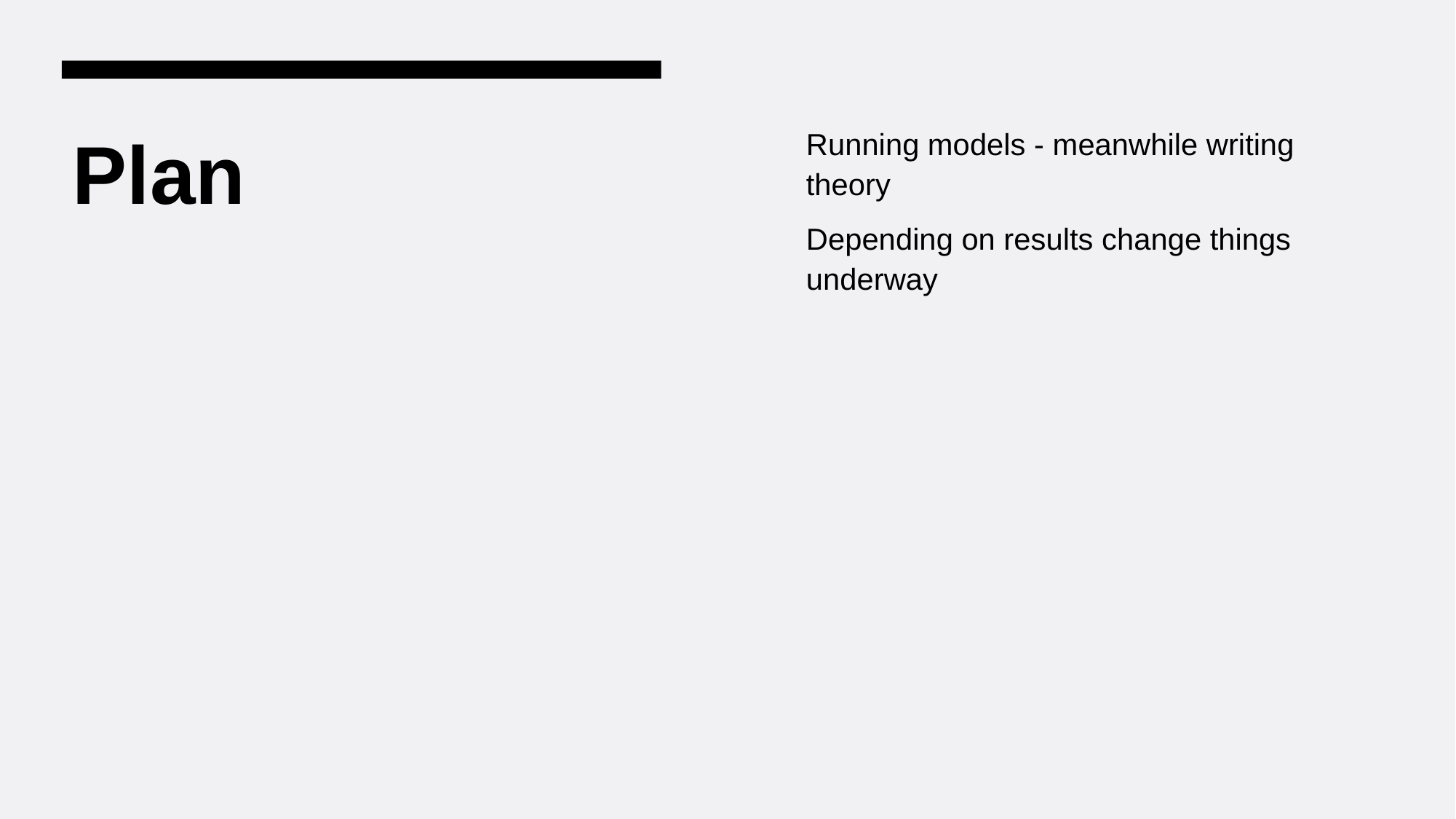

Running models - meanwhile writing theory
Depending on results change things underway

# Plan